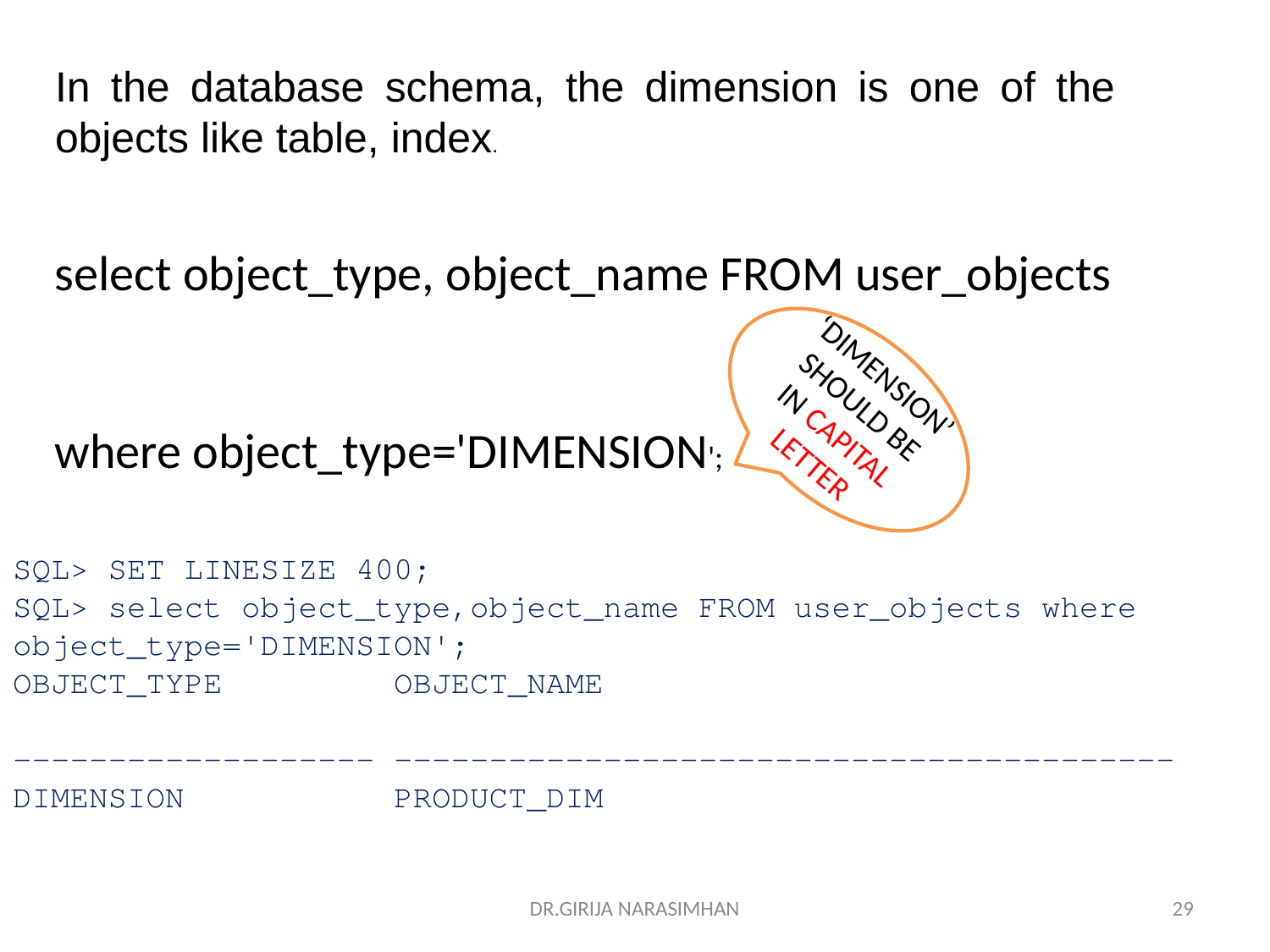

In the database schema, the dimension is one of the objects like table, index.

select object_type, object_name FROM user_objects

where object_type='DIMENSION';
‘DIMENSION’SHOULD BE IN CAPITAL LETTER
SQL> SET LINESIZE 400;
SQL> select object_type,object_name FROM user_objects where object_type='DIMENSION';
OBJECT_TYPE         OBJECT_NAME
------------------- -----------------------------------------
DIMENSION           PRODUCT_DIM
DR.GIRIJA NARASIMHAN
29